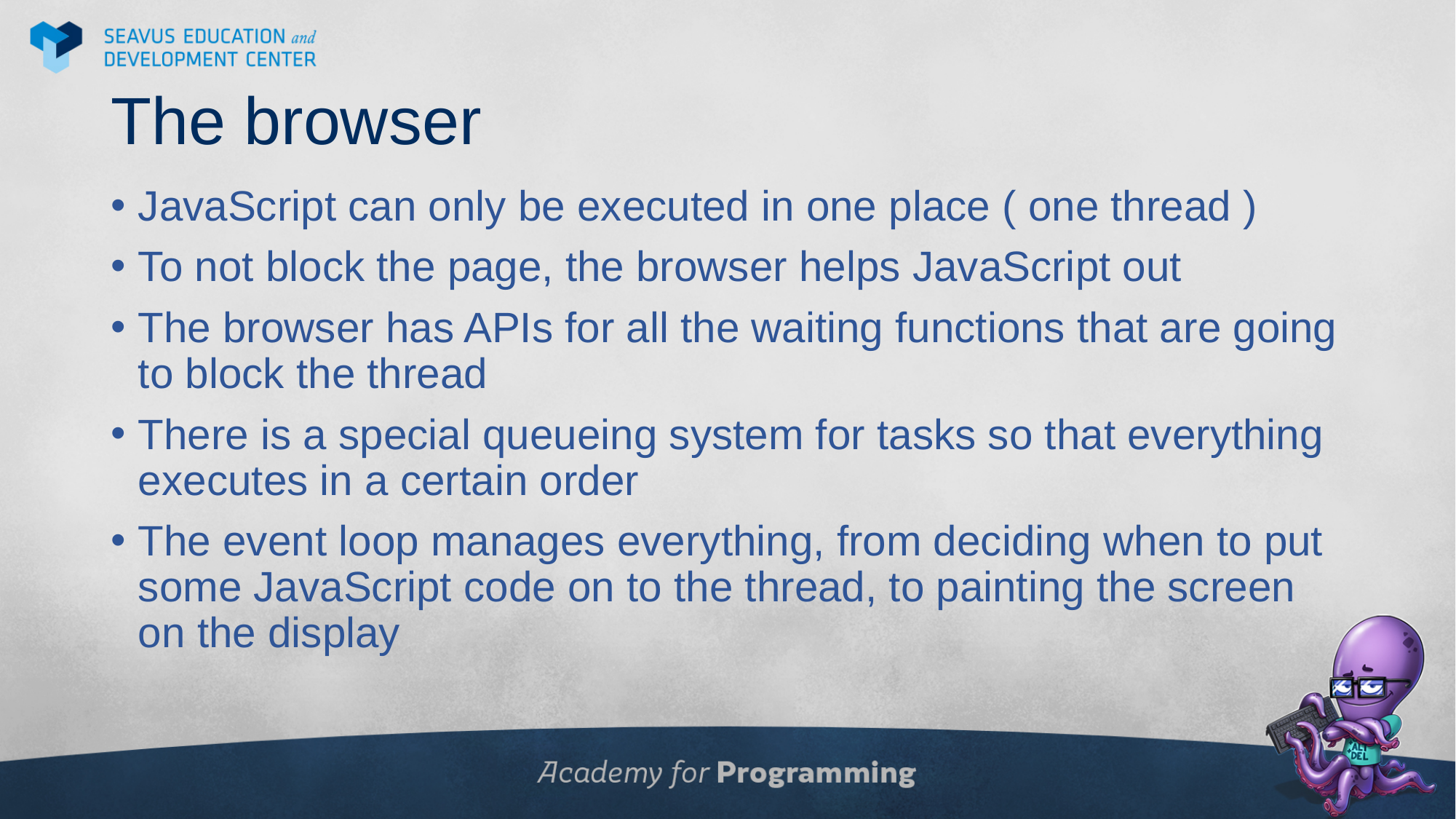

# The browser
JavaScript can only be executed in one place ( one thread )
To not block the page, the browser helps JavaScript out
The browser has APIs for all the waiting functions that are going to block the thread
There is a special queueing system for tasks so that everything executes in a certain order
The event loop manages everything, from deciding when to put some JavaScript code on to the thread, to painting the screen on the display